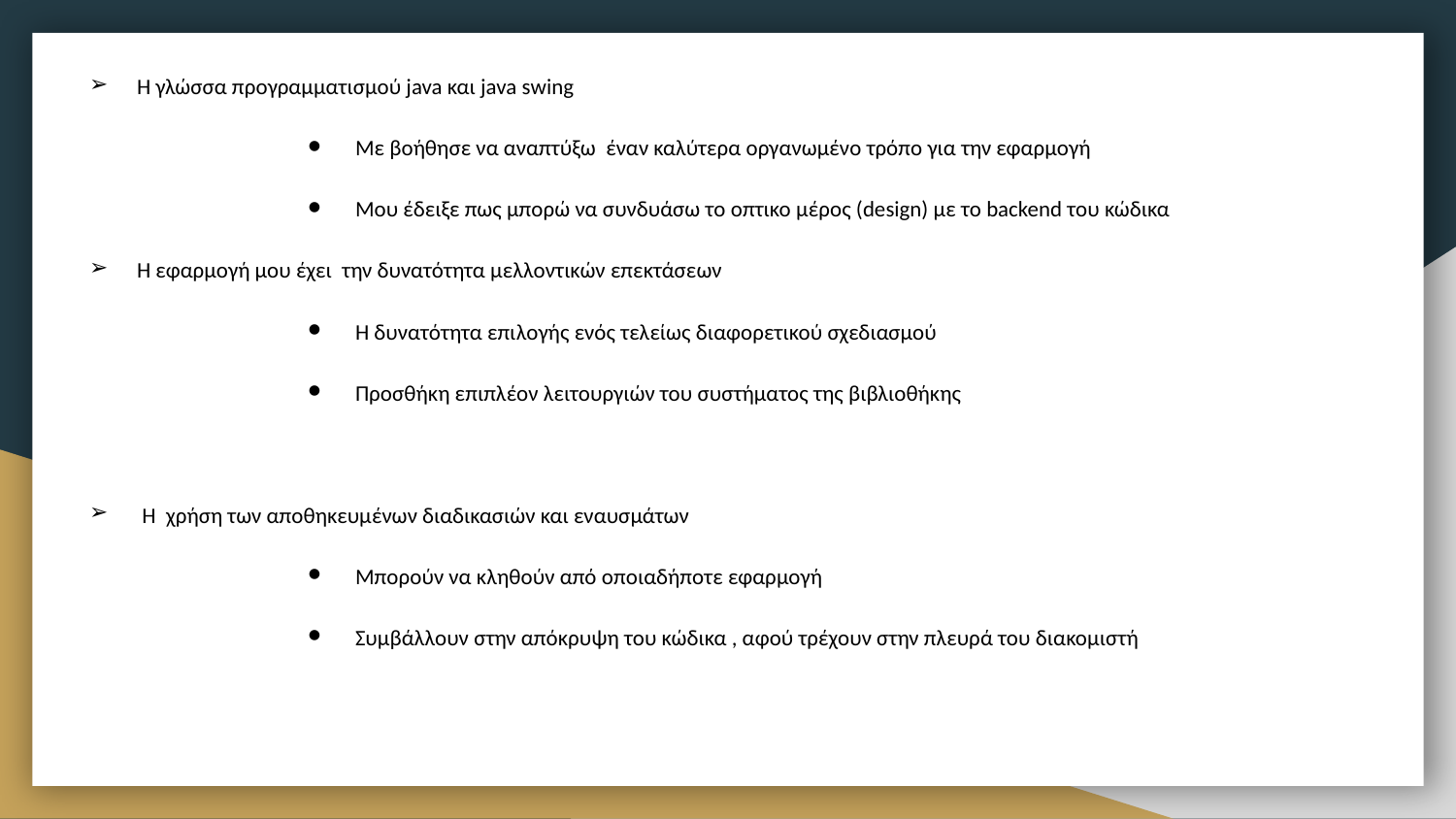

H γλώσσα προγραμματισμού java και java swing

Με βοήθησε να αναπτύξω  έναν καλύτερα οργανωμένο τρόπο για την εφαρμογή

Μου έδειξε πως μπορώ να συνδυάσω το οπτικο μέρος (design) με το backend του κώδικα

Η εφαρμογή μου έχει  την δυνατότητα μελλοντικών επεκτάσεων

Η δυνατότητα επιλογής ενός τελείως διαφορετικού σχεδιασμού

Προσθήκη επιπλέον λειτουργιών του συστήματος της βιβλιοθήκης

 Η  χρήση των αποθηκευμένων διαδικασιών και εναυσμάτων

Μπορούν να κληθούν από οποιαδήποτε εφαρμογή

Συμβάλλουν στην απόκρυψη του κώδικα , αφού τρέχουν στην πλευρά του διακομιστή